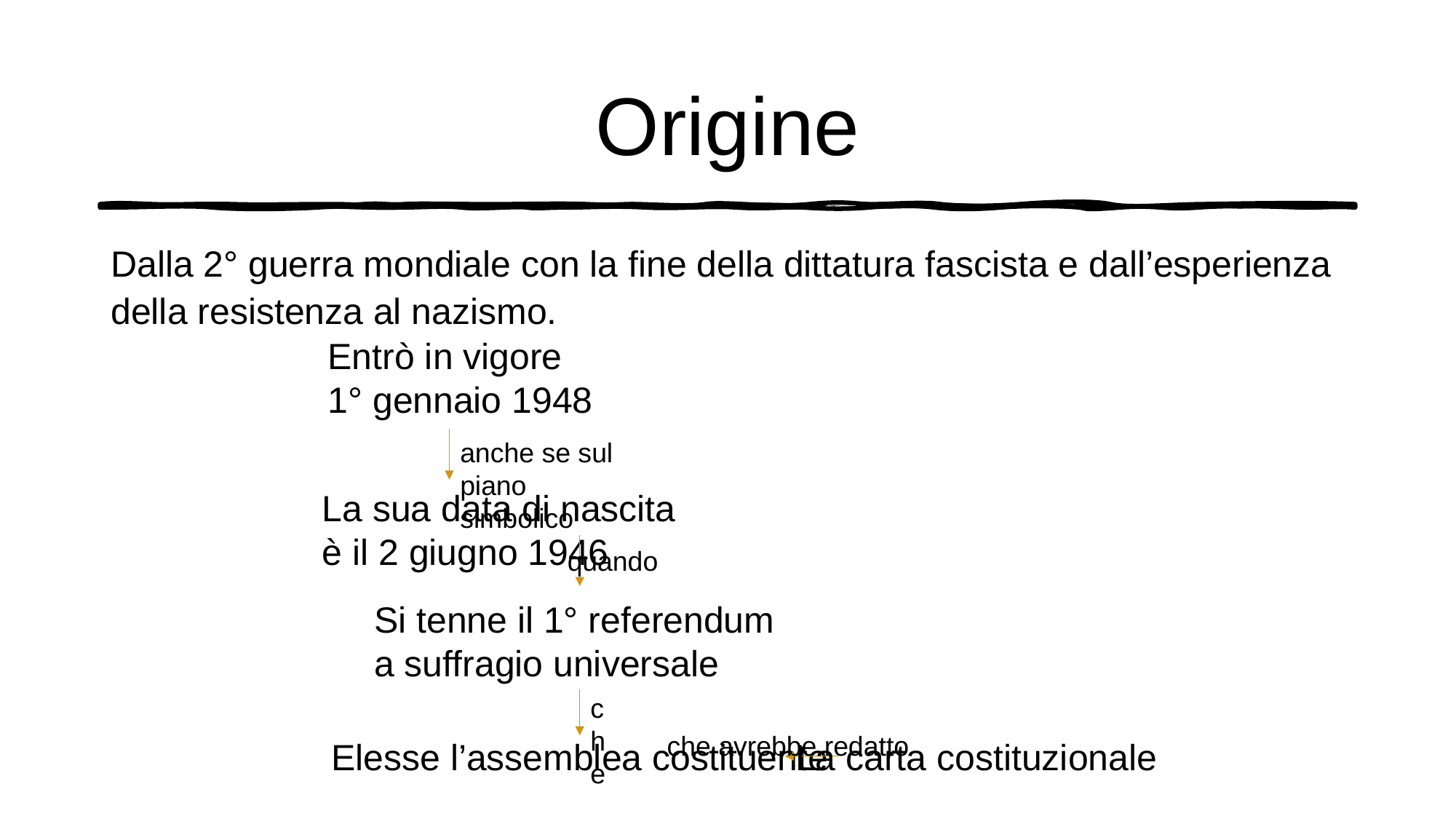

# Origine
Dalla 2° guerra mondiale con la fine della dittatura fascista e dall’esperienza della resistenza al nazismo.

Entrò in vigore
1° gennaio 1948
anche se sul piano simbolico
La sua data di nascita è il 2 giugno 1946
quando
Si tenne il 1° referendum
a suffragio universale
che
che avrebbe redatto
Elesse l’assemblea costituente
La carta costituzionale